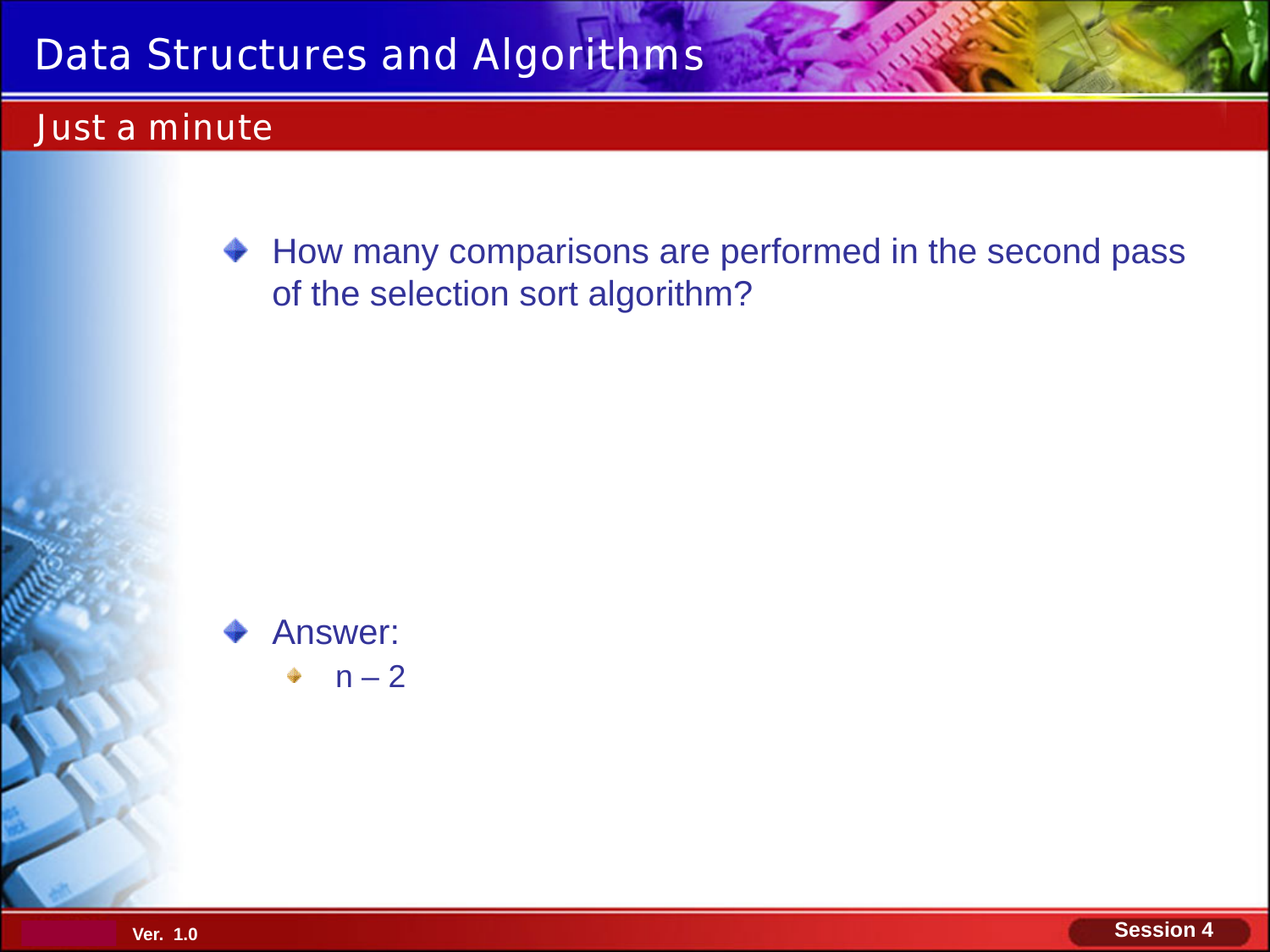

Just a minute
How many comparisons are performed in the second pass of the selection sort algorithm?
Answer:
n – 2